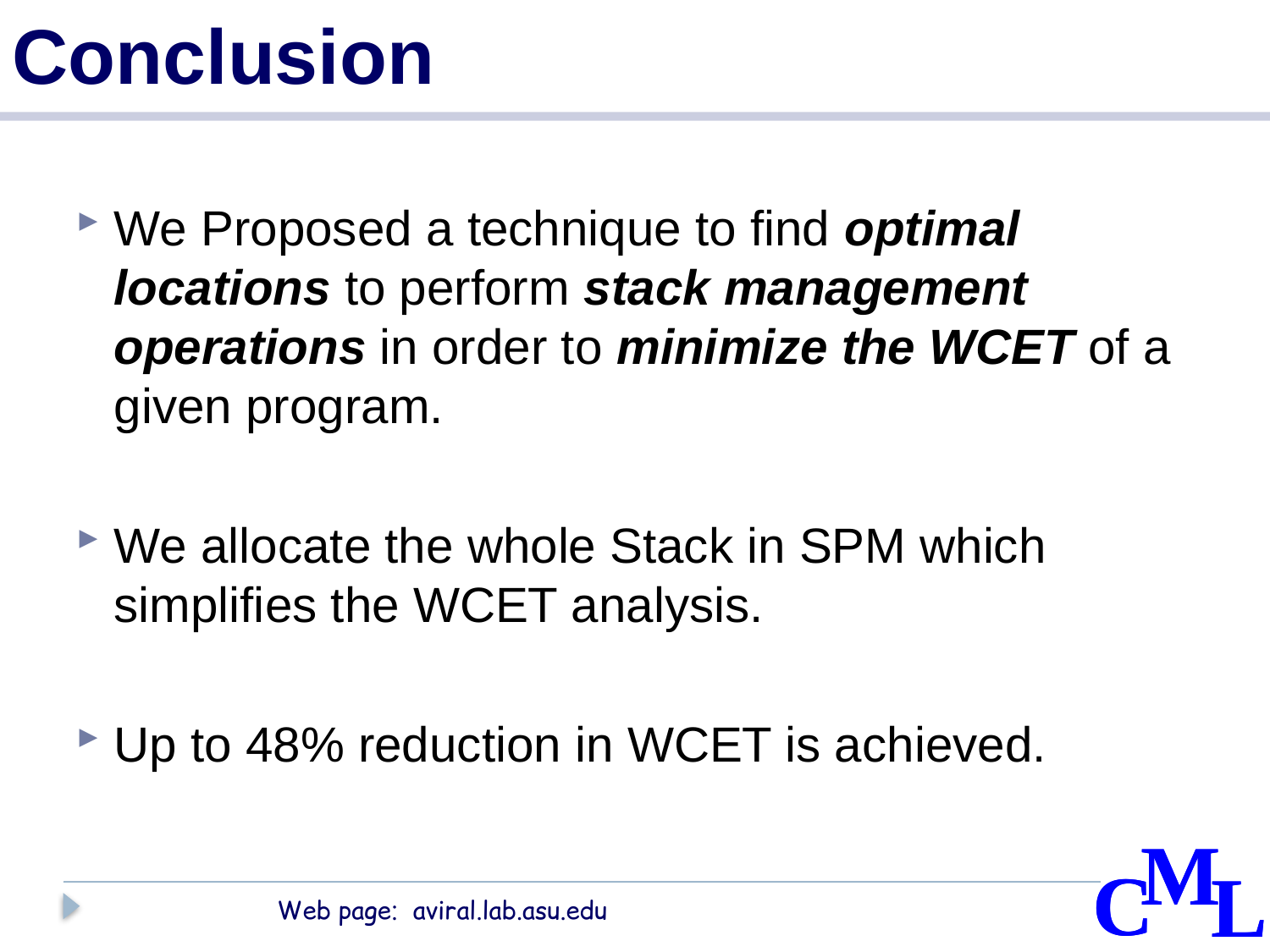

# Conclusion
We Proposed a technique to find optimal locations to perform stack management operations in order to minimize the WCET of a given program.

We allocate the whole Stack in SPM which simplifies the WCET analysis.

Up to 48% reduction in WCET is achieved.